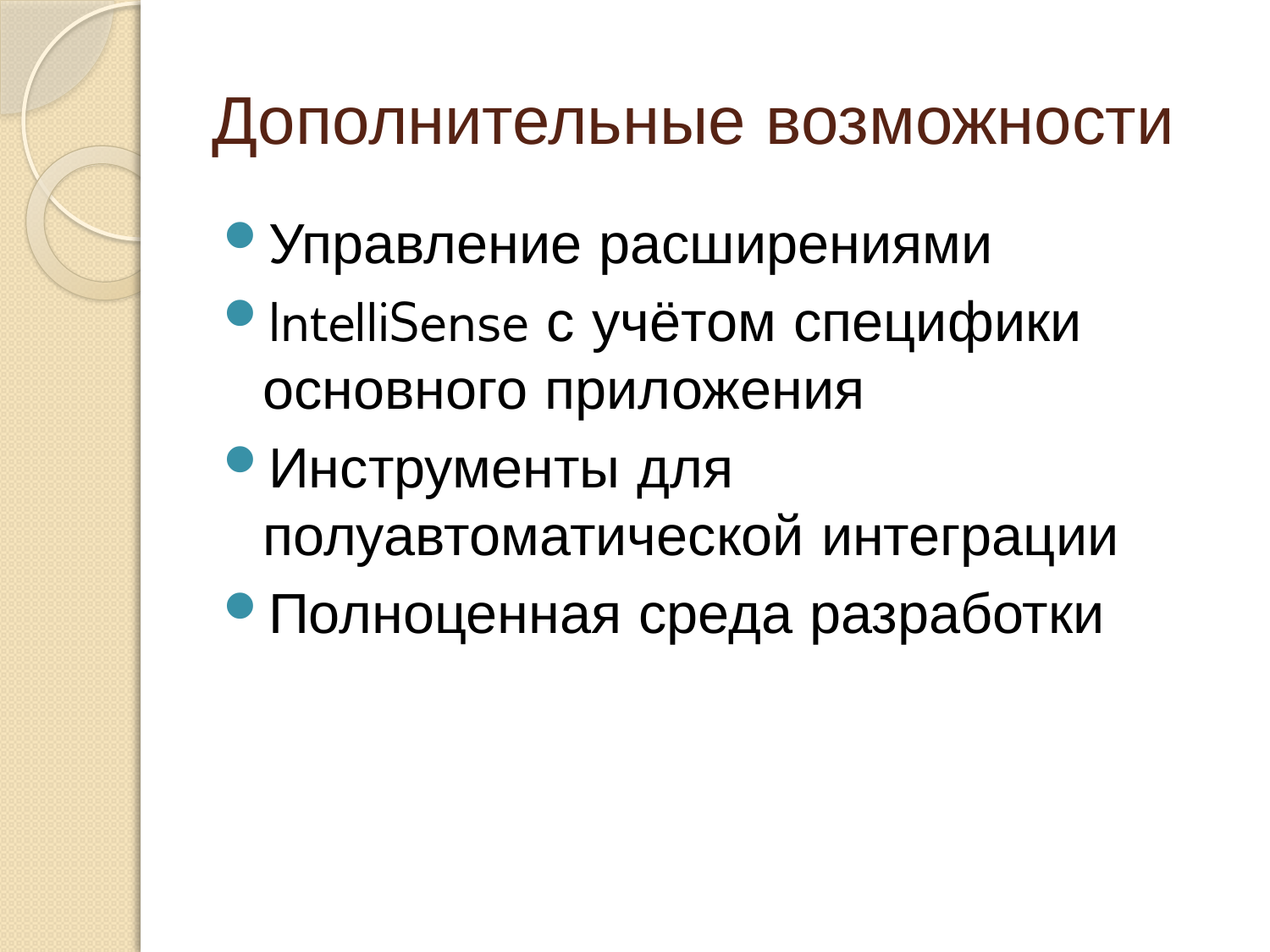

# Дополнительные возможности
Управление расширениями
IntelliSense с учётом специфики основного приложения
Инструменты для полуавтоматической интеграции
Полноценная среда разработки